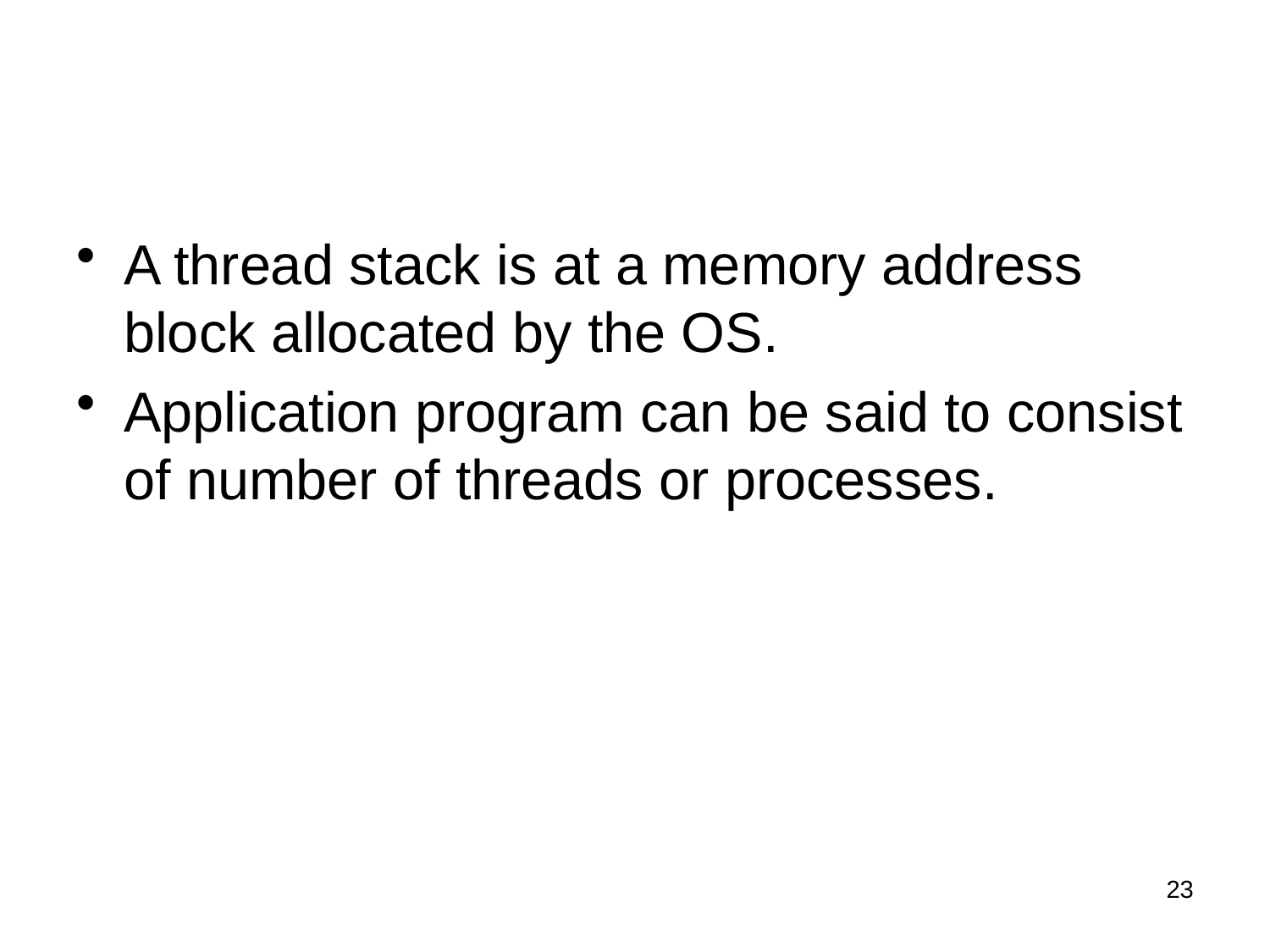

#
A thread stack is at a memory address block allocated by the OS.
Application program can be said to consist of number of threads or processes.
23